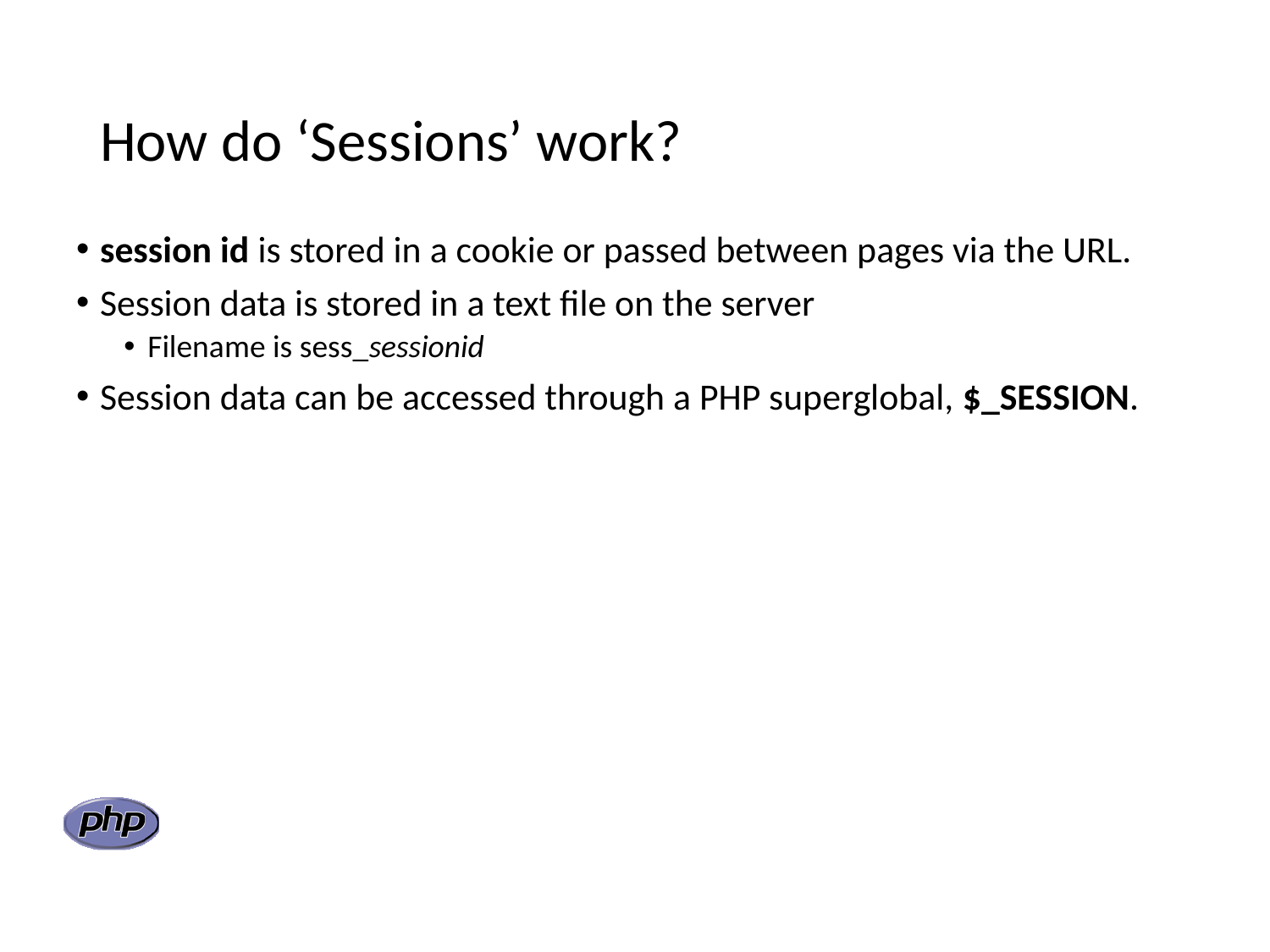

# How do ‘Sessions’ work?
session id is stored in a cookie or passed between pages via the URL.
Session data is stored in a text file on the server
Filename is sess_sessionid
Session data can be accessed through a PHP superglobal, $_SESSION.